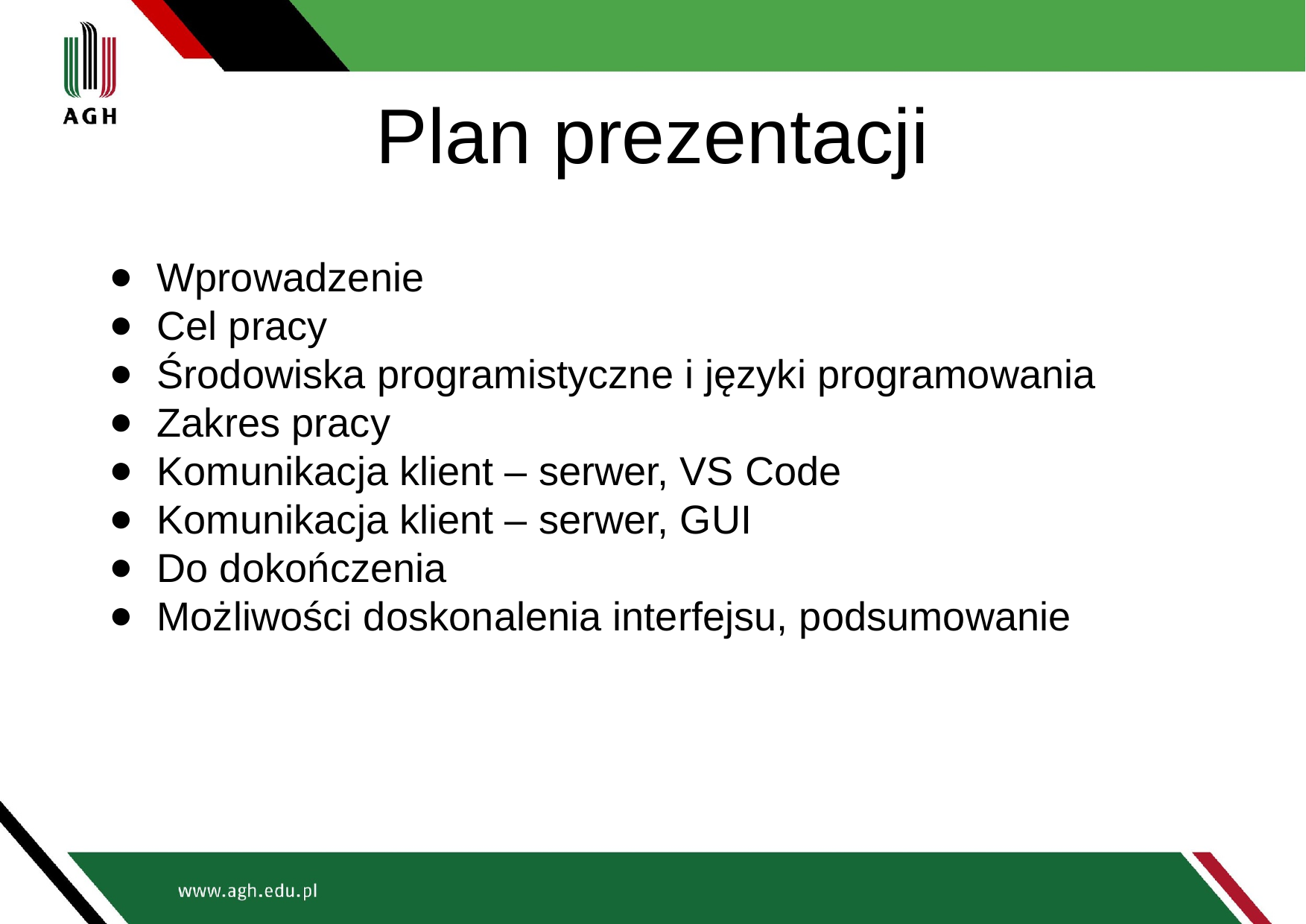

# Plan prezentacji​
Wprowadzenie​​
Cel pracy​
Środowiska programistyczne i języki programowania
Zakres pracy
Komunikacja klient – serwer, VS Code
Komunikacja klient – serwer, GUI
Do dokończenia
Możliwości doskonalenia interfejsu, podsumowanie